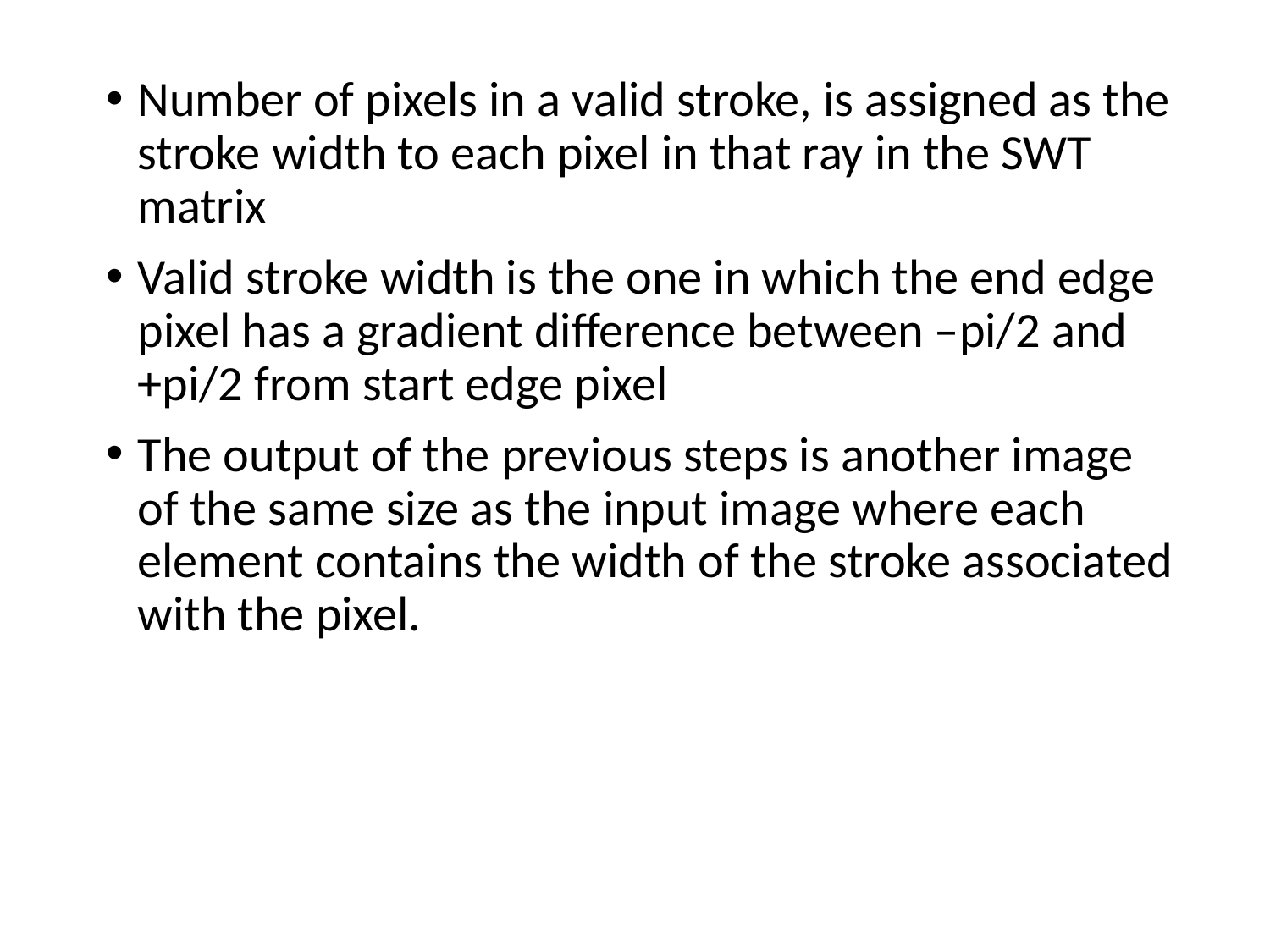

Number of pixels in a valid stroke, is assigned as the stroke width to each pixel in that ray in the SWT matrix
Valid stroke width is the one in which the end edge pixel has a gradient difference between –pi/2 and +pi/2 from start edge pixel
The output of the previous steps is another image of the same size as the input image where each element contains the width of the stroke associated with the pixel.